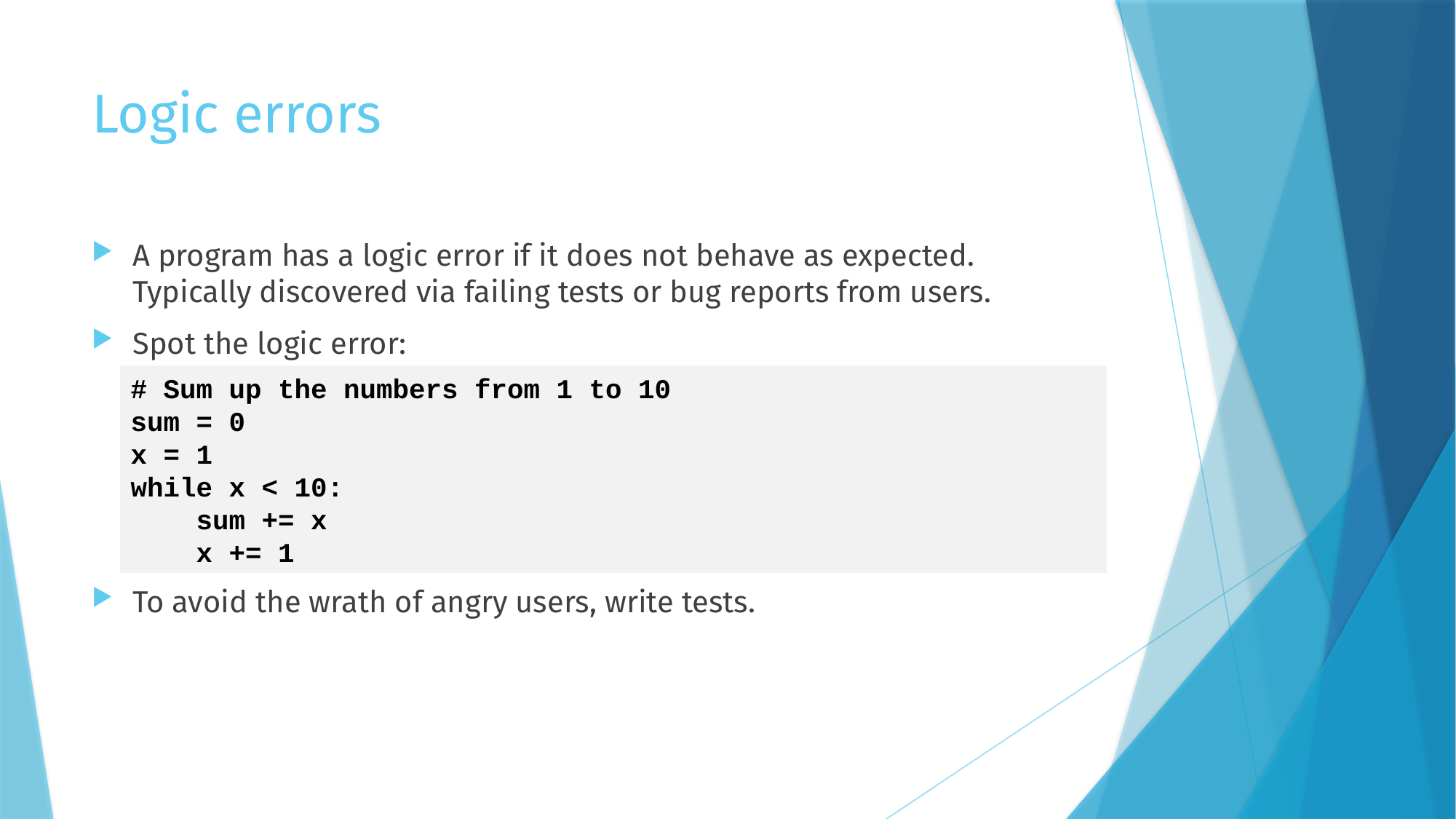

# Logic errors
A program has a logic error if it does not behave as expected. Typically discovered via failing tests or bug reports from users.
Spot the logic error:

To avoid the wrath of angry users, write tests.
# Sum up the numbers from 1 to 10
sum = 0
x = 1
while x < 10:
    sum += x
    x += 1